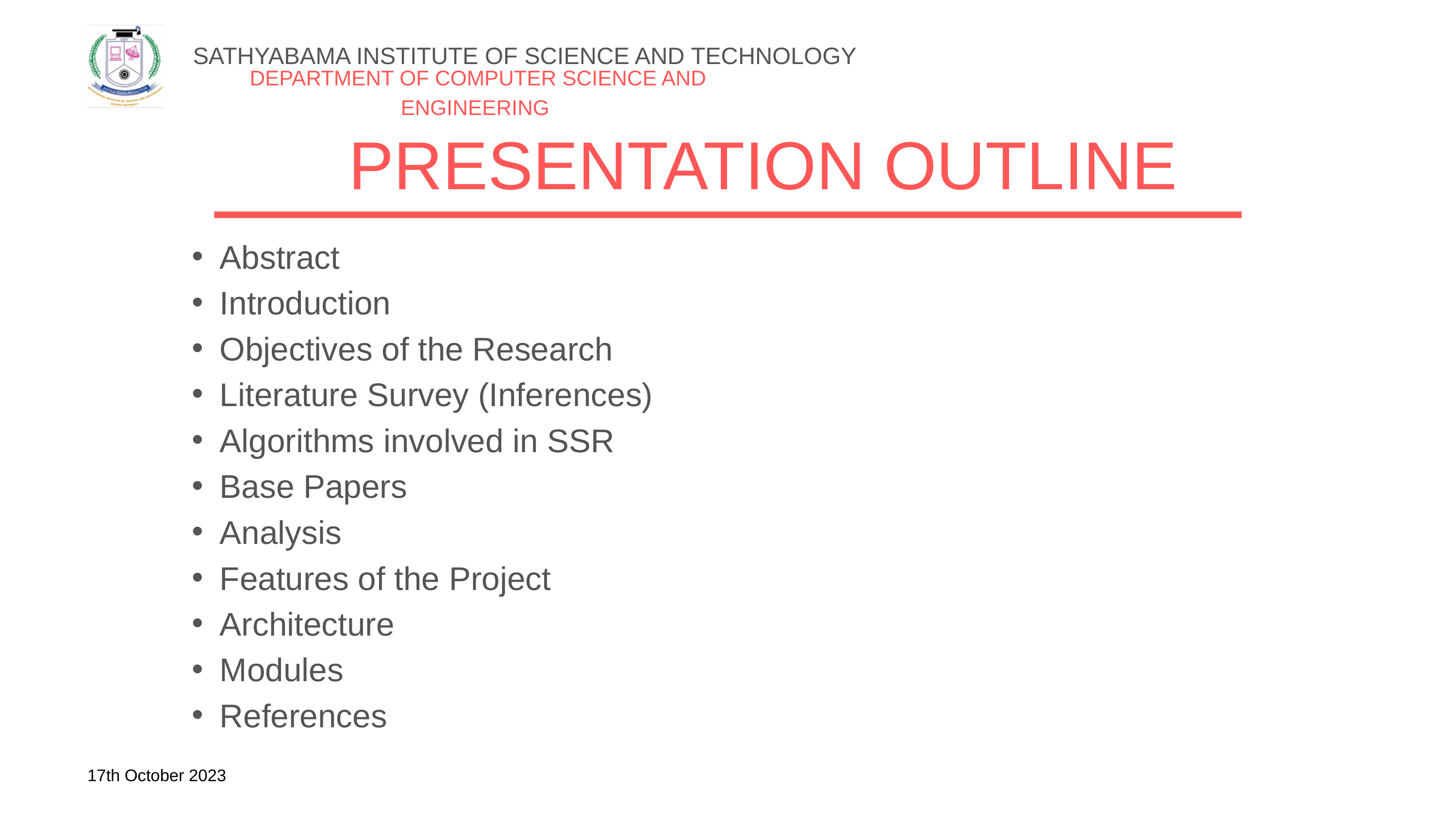

SATHYABAMA INSTITUTE OF SCIENCE AND TECHNOLOGY

DEPARTMENT OF COMPUTER SCIENCE AND ENGINEERING
PRESENTATION OUTLINE
Abstract
Introduction
Objectives of the Research
Literature Survey (Inferences)
Algorithms involved in SSR
Base Papers
Analysis
Features of the Project
Architecture
Modules
References
17th October 2023